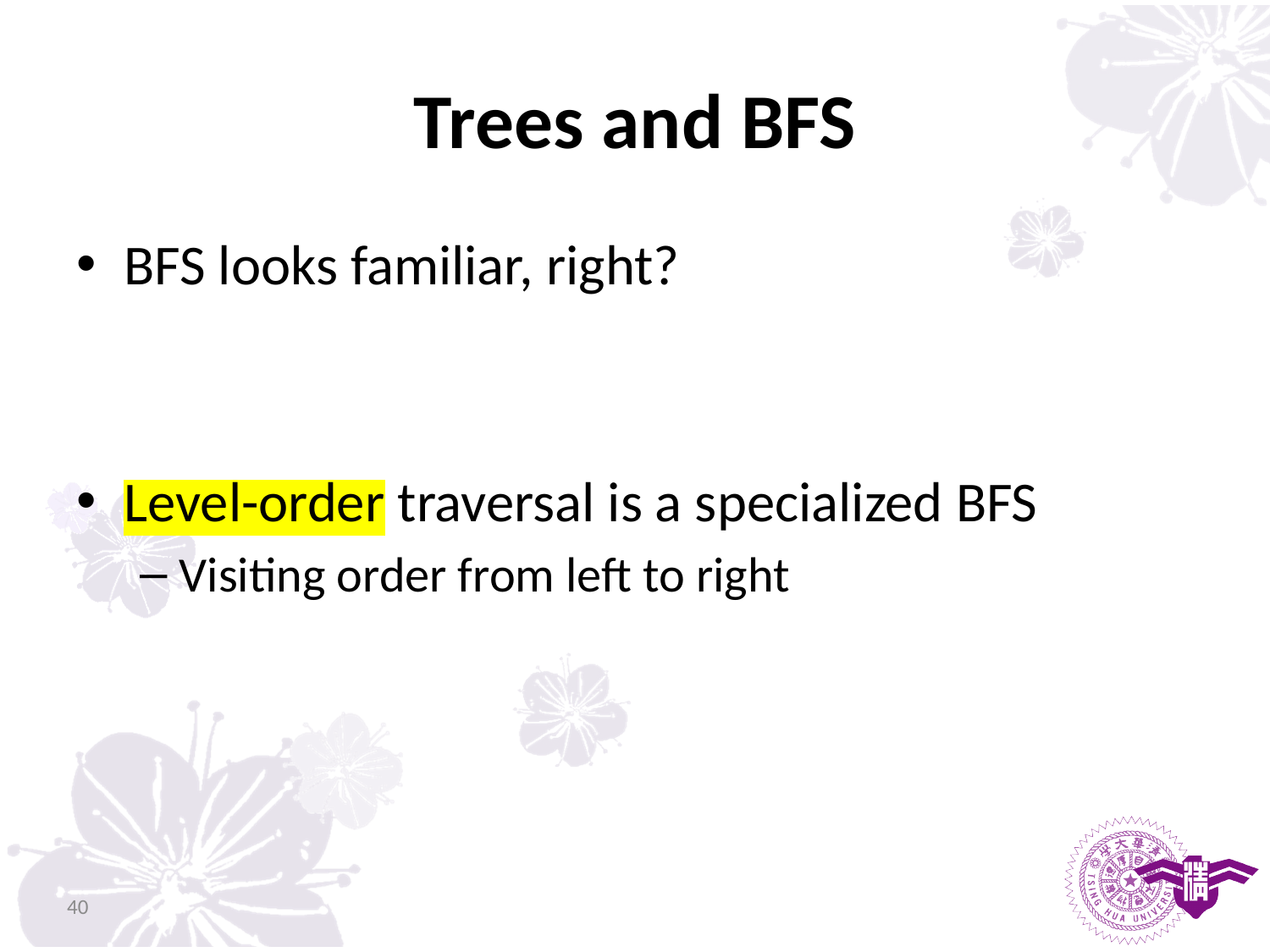

# Trees and BFS
BFS looks familiar, right?

Level-order traversal is a specialized BFS
Visiting order from left to right
40